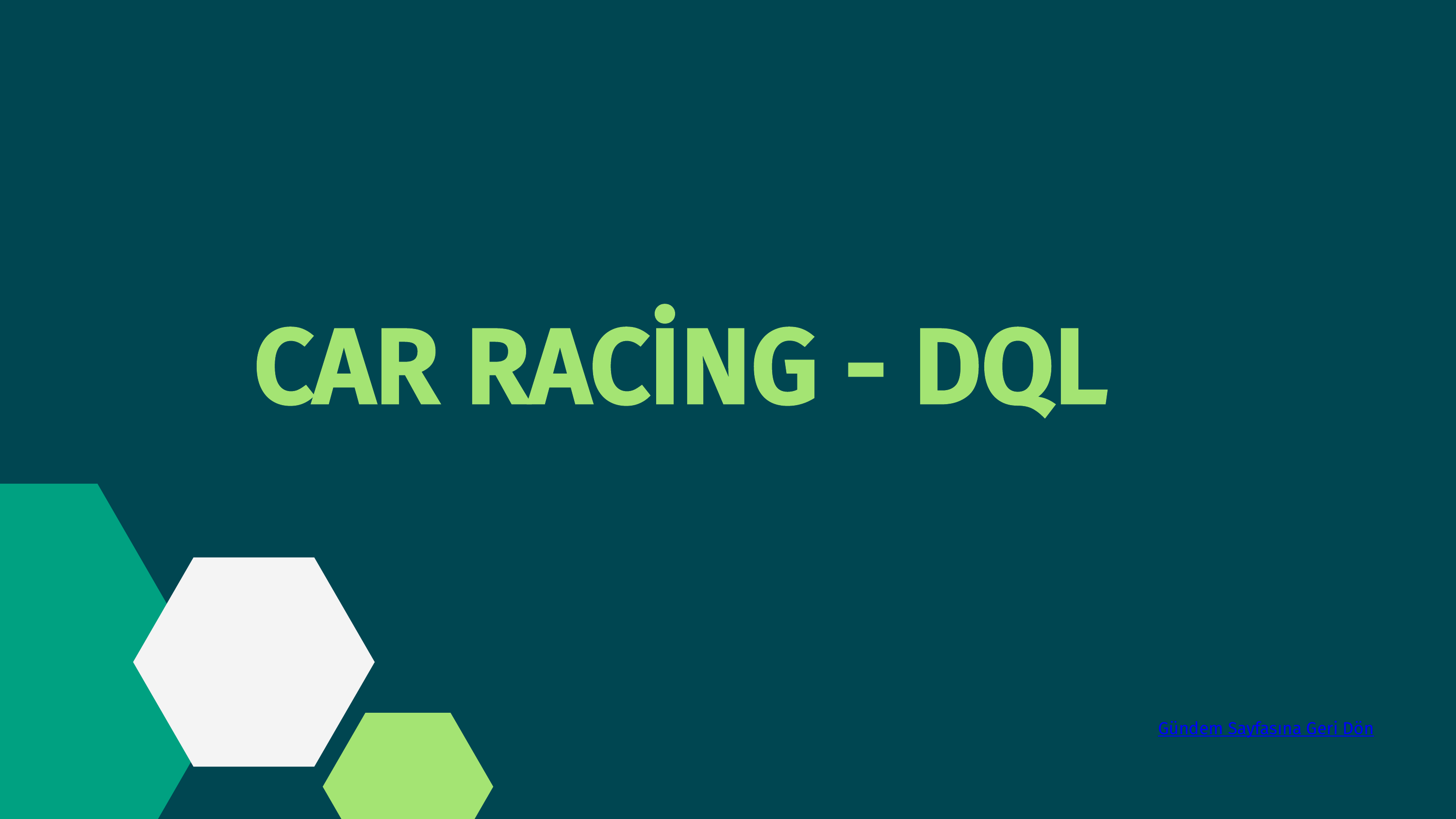

CAR RACİNG - DQL

Gündem Sayfasına Geri Dön